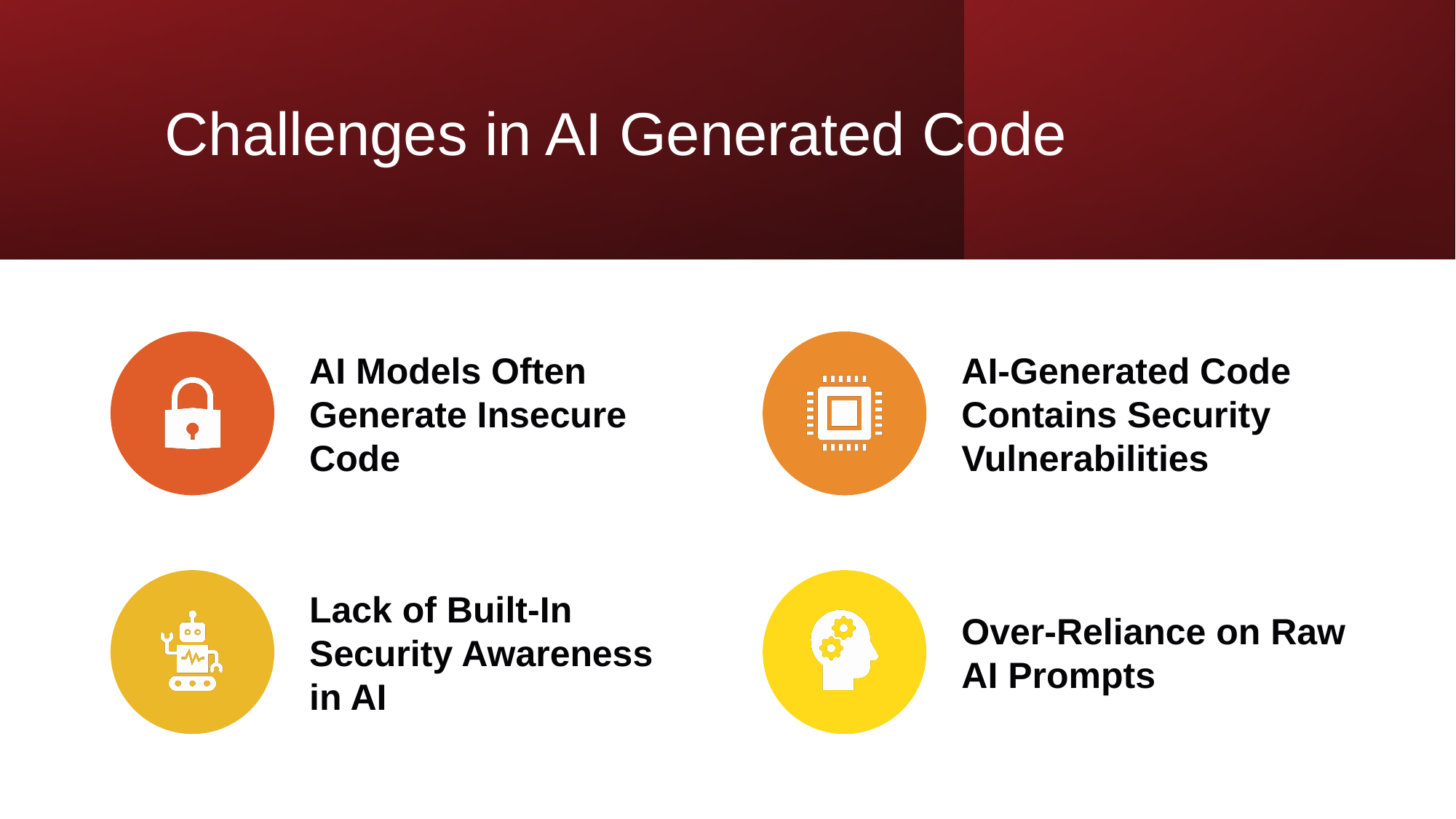

# Challenges in AI Generated Code
AI Models Often Generate Insecure Code
AI-Generated Code Contains Security Vulnerabilities
Lack of Built-In Security Awareness in AI
Over-Reliance on Raw AI Prompts